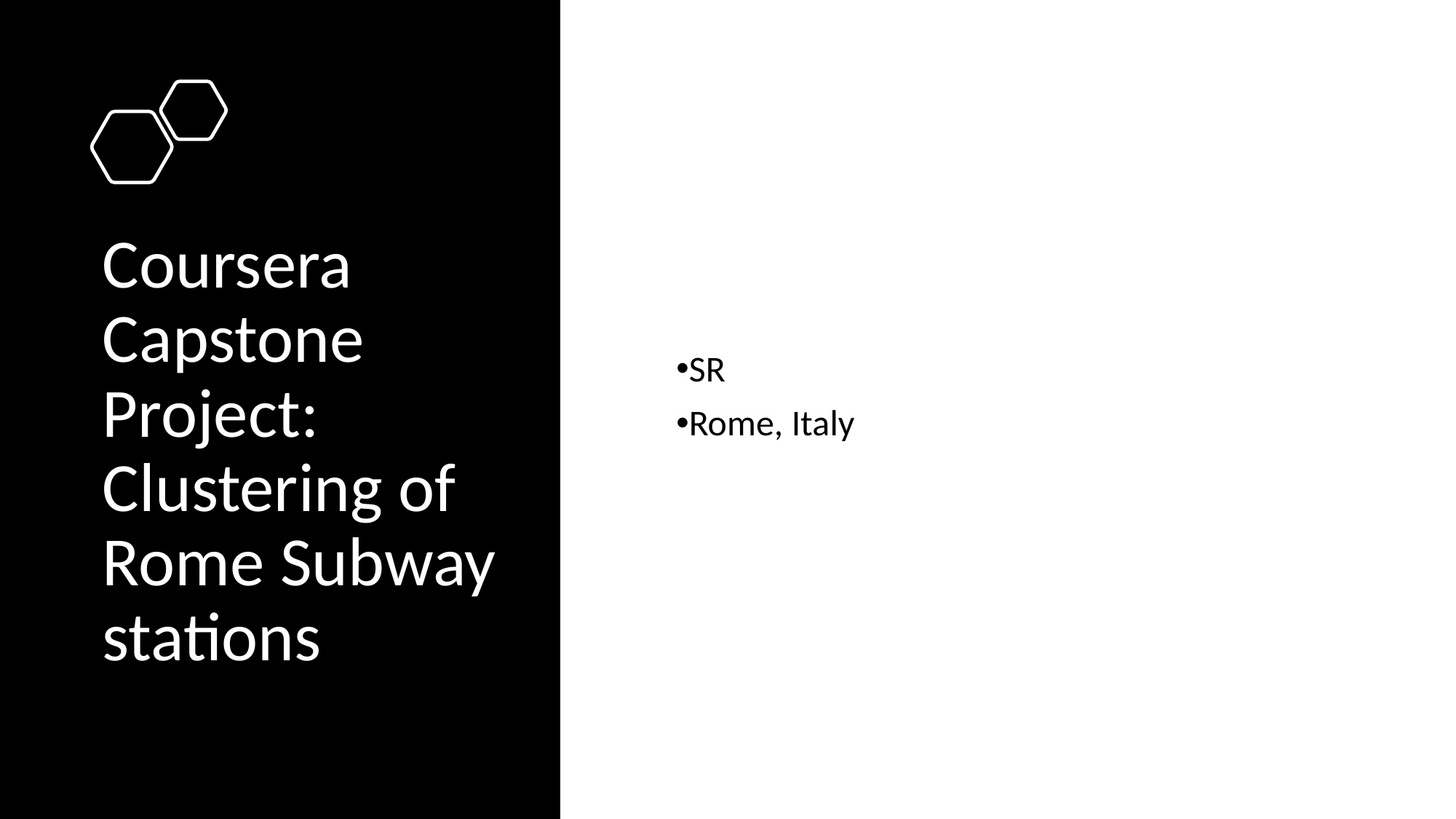

SR
Rome, Italy

# Coursera Capstone Project: Clustering of Rome Subway stations